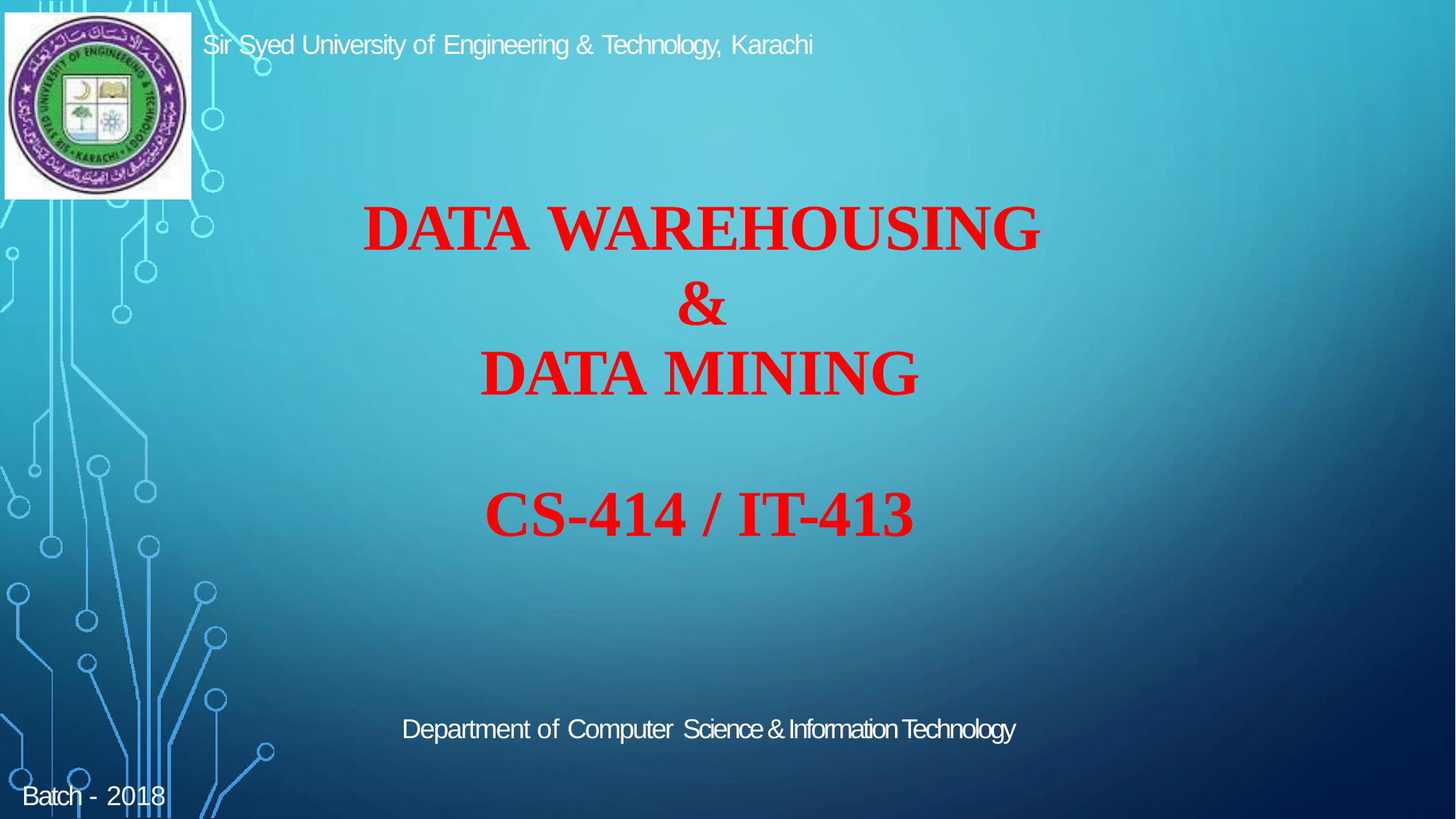

Sir Syed University of Engineering & Technology, Karachi
# DATA WAREHOUSING
&
DATA MINING
CS-414 / IT-413

Department of Computer Science & Information Technology
Batch - 2018